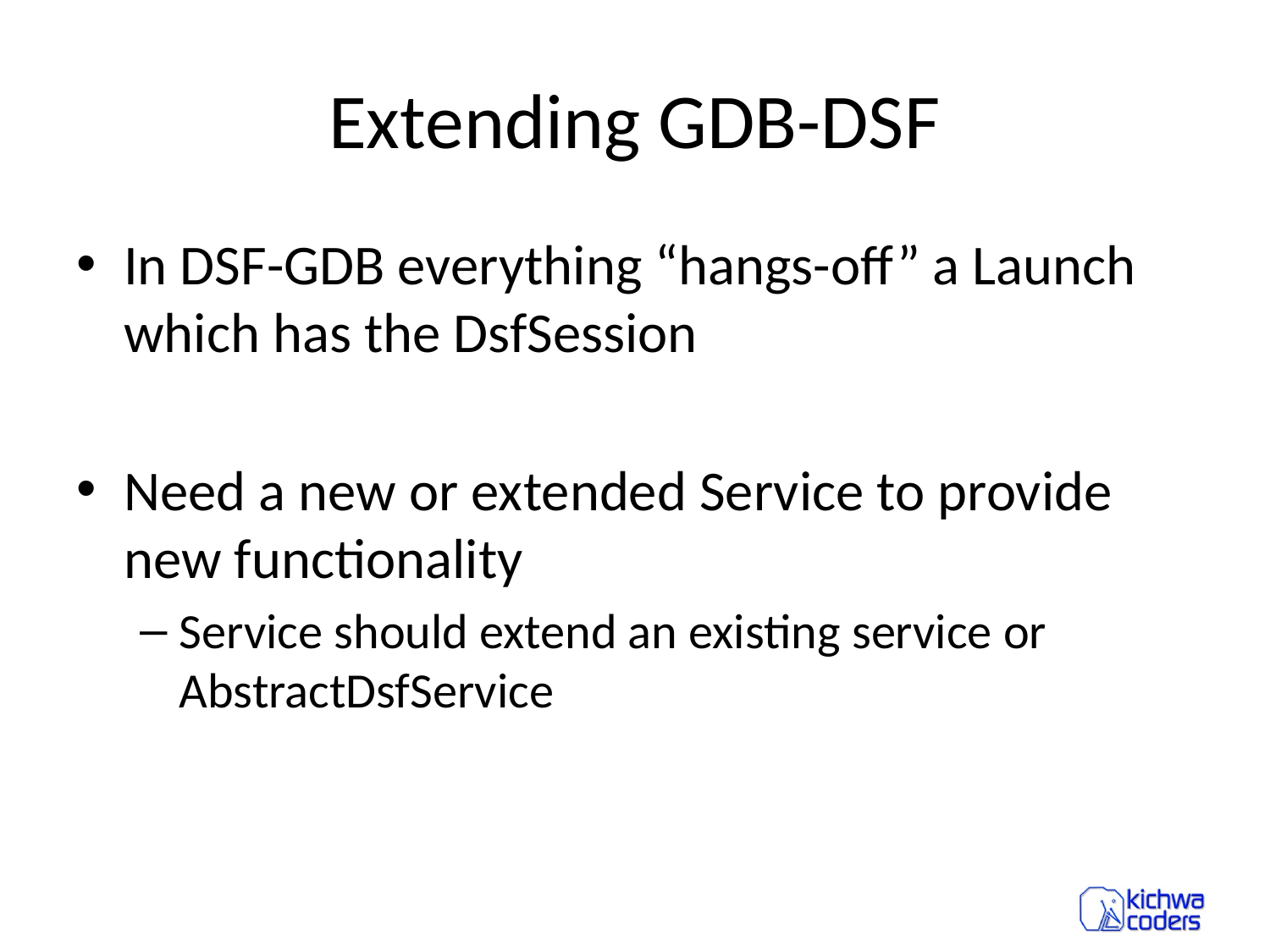

# Extending GDB-DSF
In DSF-GDB everything “hangs-off” a Launch which has the DsfSession

Need a new or extended Service to provide new functionality
Service should extend an existing service or AbstractDsfService